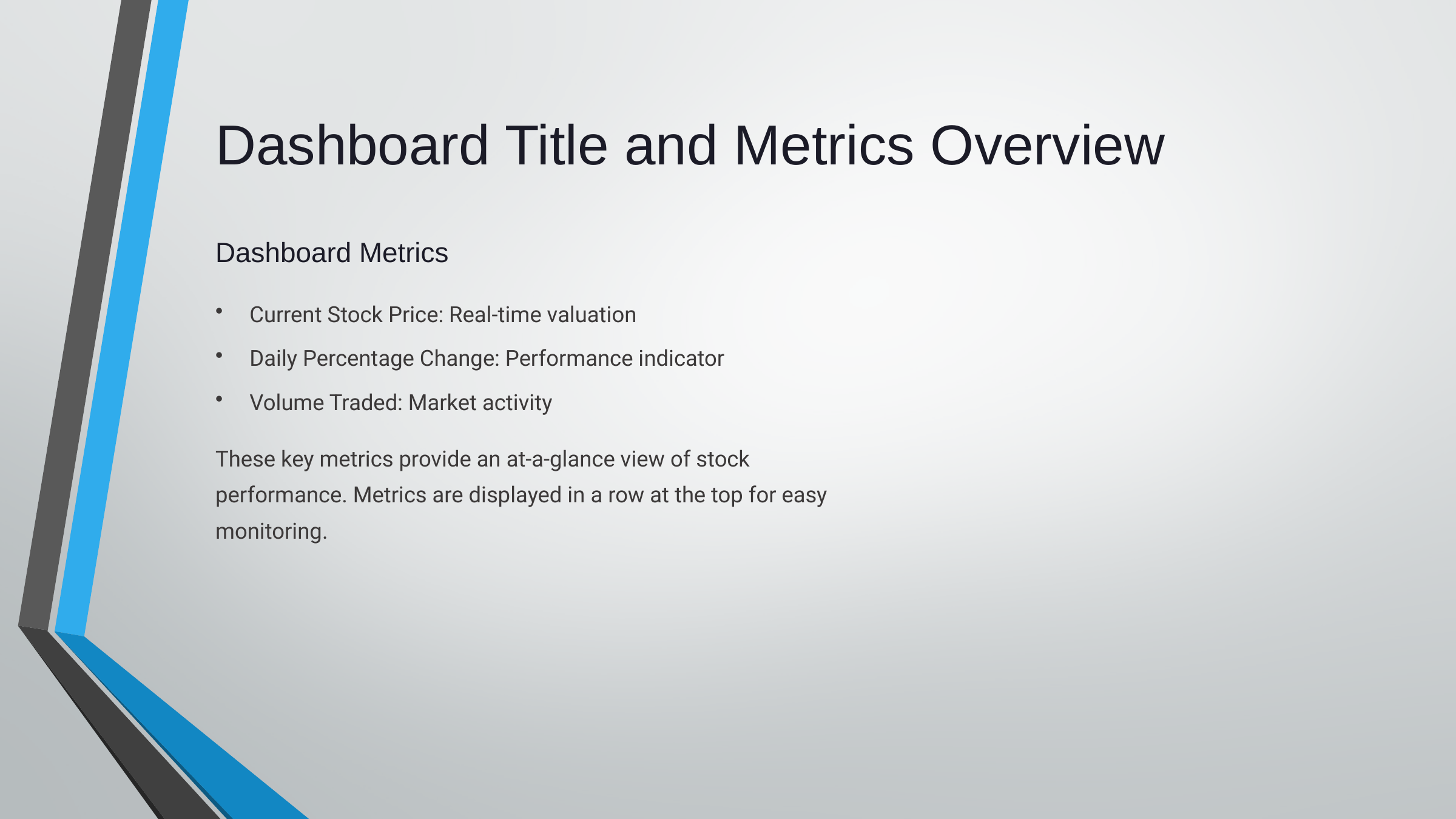

Dashboard Title and Metrics Overview
Dashboard Metrics
Current Stock Price: Real-time valuation
Daily Percentage Change: Performance indicator
Volume Traded: Market activity
These key metrics provide an at-a-glance view of stock performance. Metrics are displayed in a row at the top for easy monitoring.